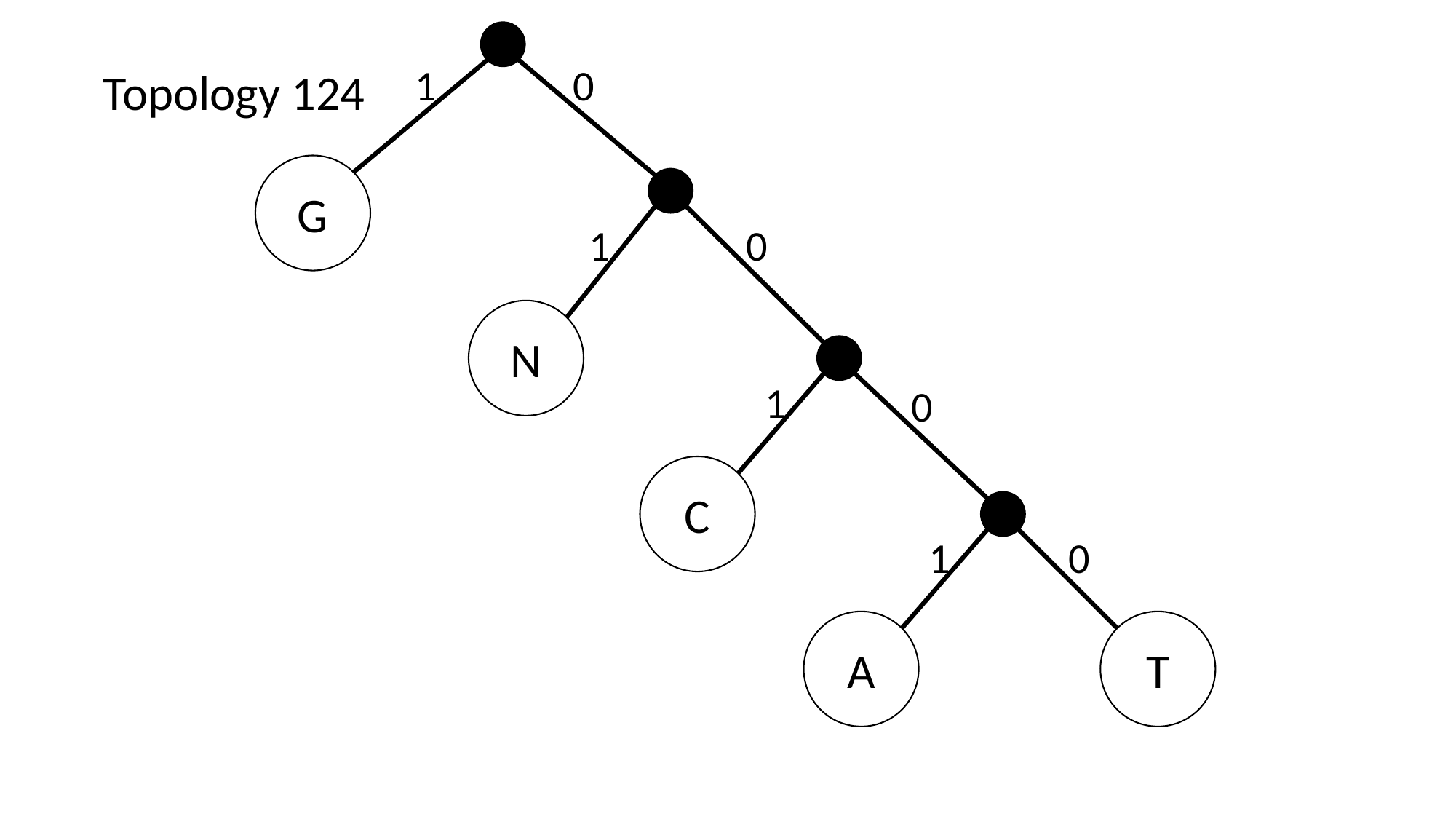

1
0
Topology 124
G

1
0
N

1
0
C

1
0
A
T